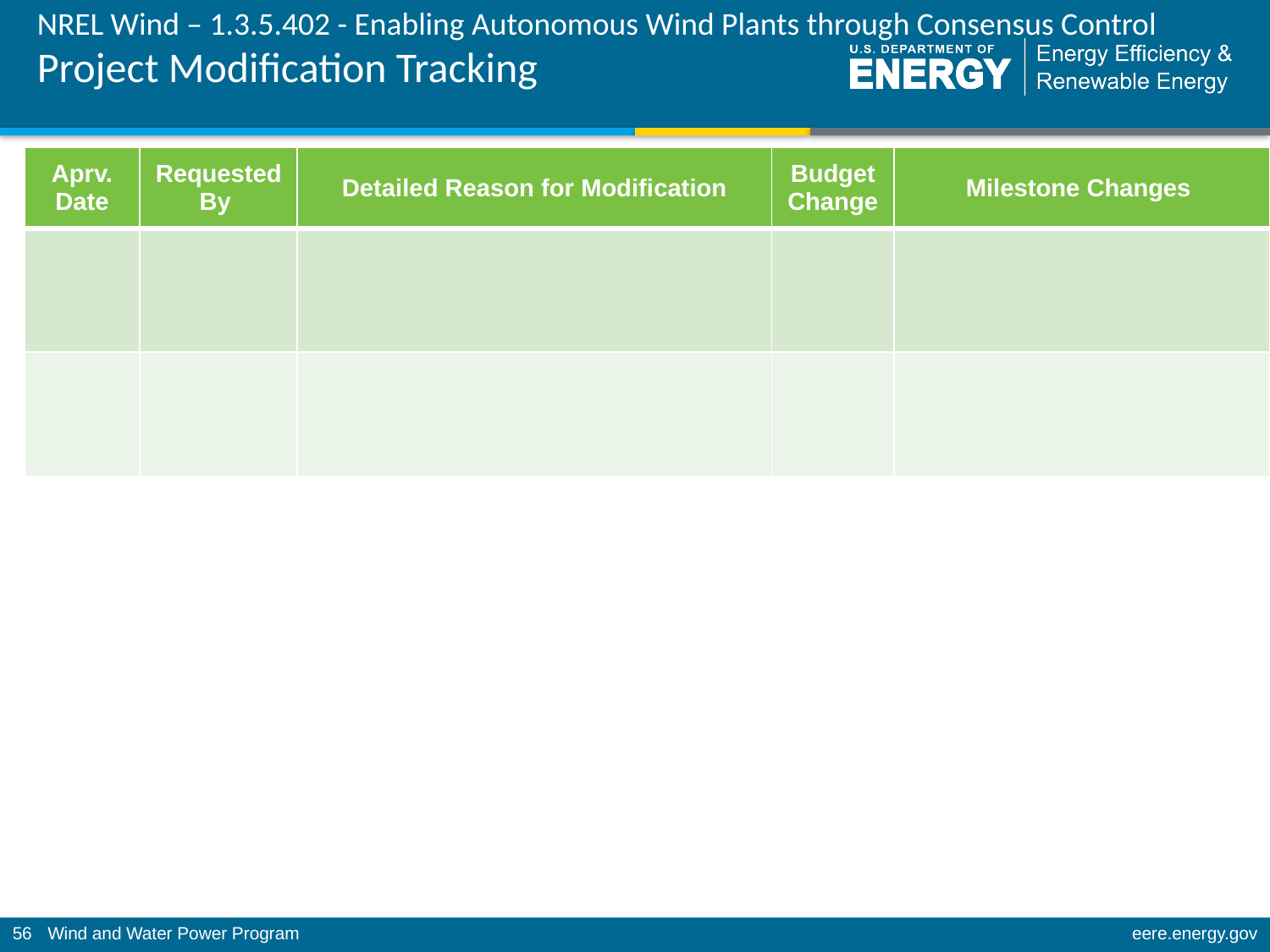

# NREL Wind – 1.3.5.402 - Enabling Autonomous Wind Plants through Consensus Control Project Modification Tracking
| Aprv. Date | Requested By | Detailed Reason for Modification | Budget Change | Milestone Changes |
| --- | --- | --- | --- | --- |
|  |  |  |  |  |
|  |  |  |  |  |